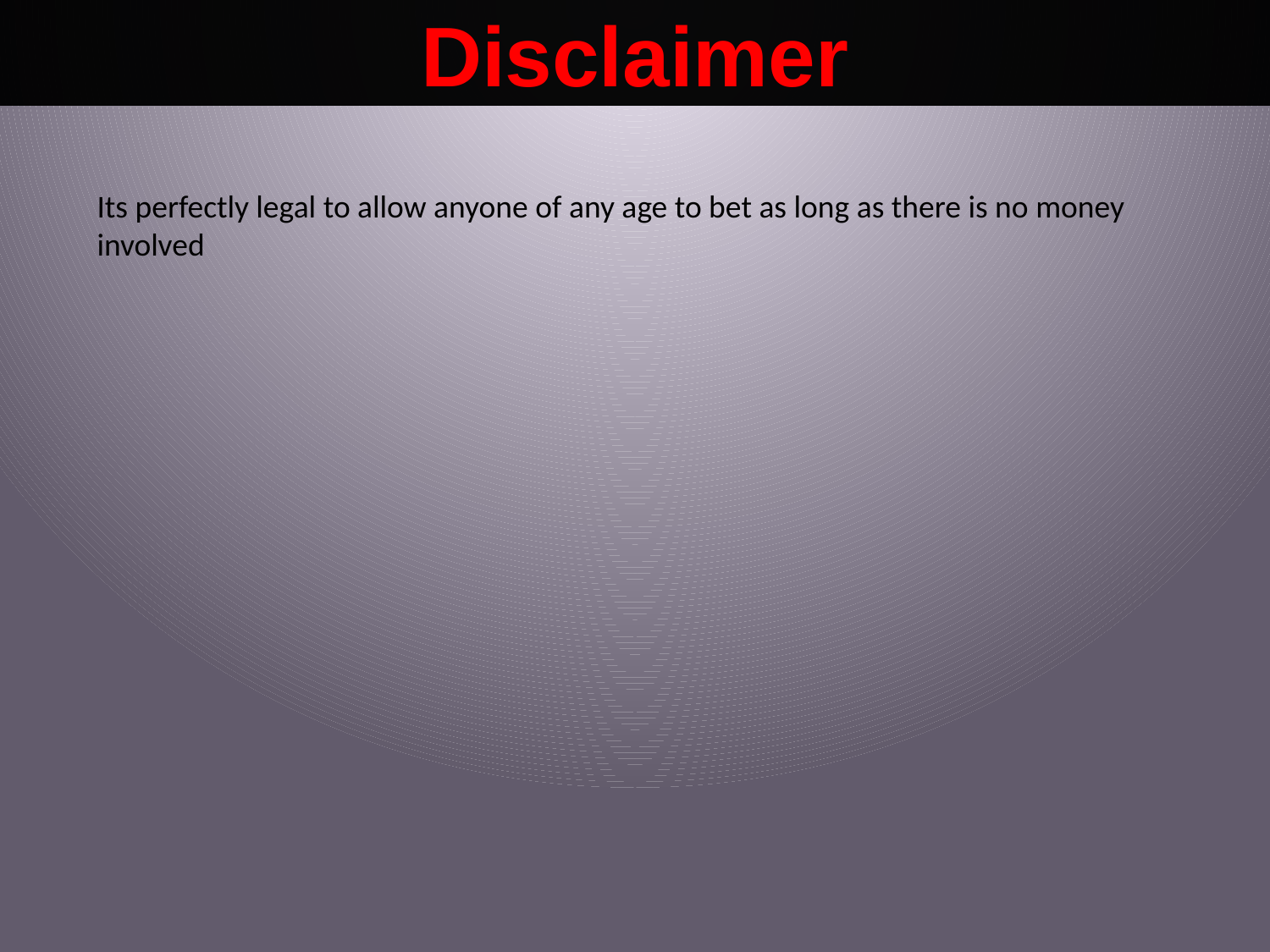

Disclaimer
Its perfectly legal to allow anyone of any age to bet as long as there is no money involved